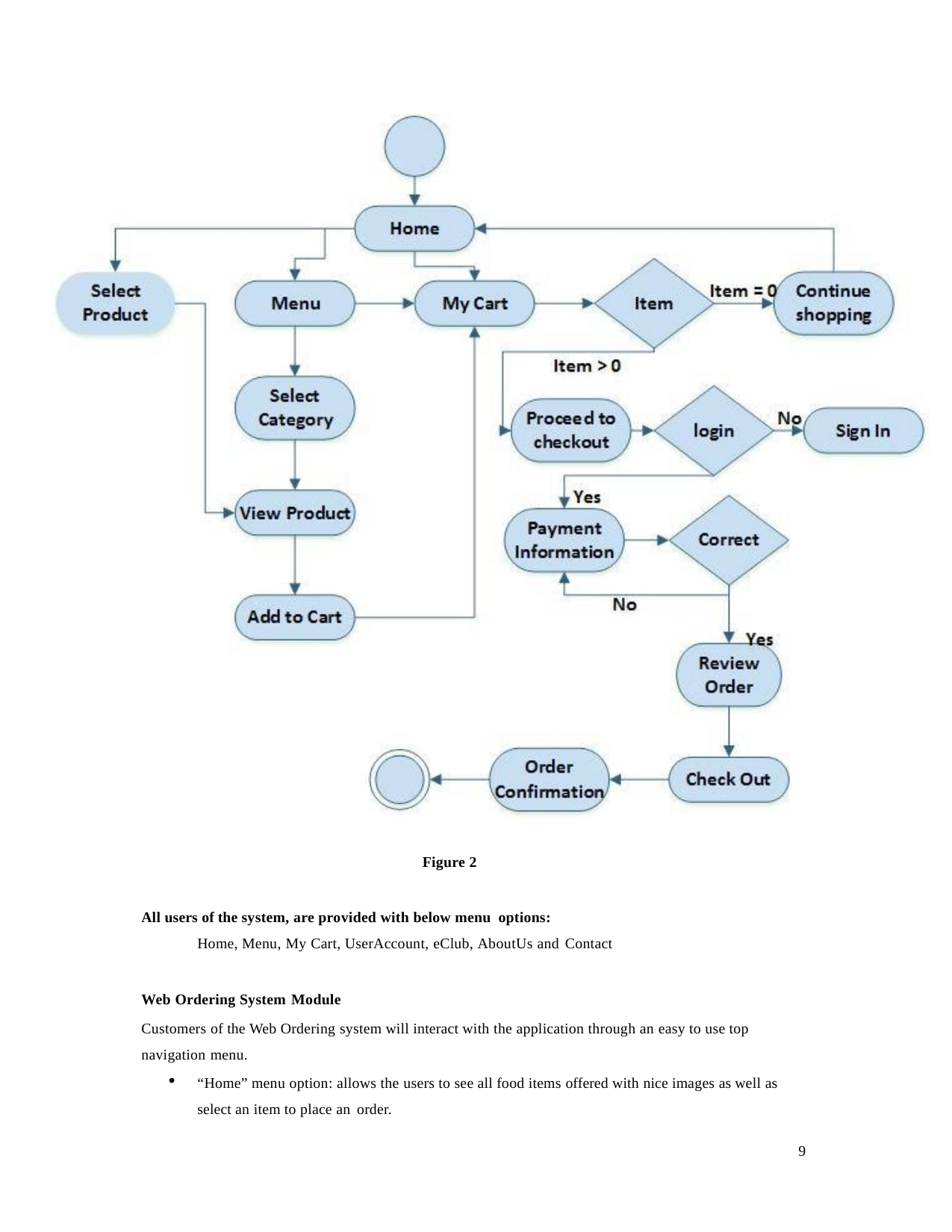

Figure 2

All users of the system, are provided with below menu options:
Home, Menu, My Cart, UserAccount, eClub, AboutUs and Contact

Web Ordering System Module
Customers of the Web Ordering system will interact with the application through an easy to use top  navigation menu.
“Home” menu option: allows the users to see all food items offered with nice images as well as  select an item to place an order.
9